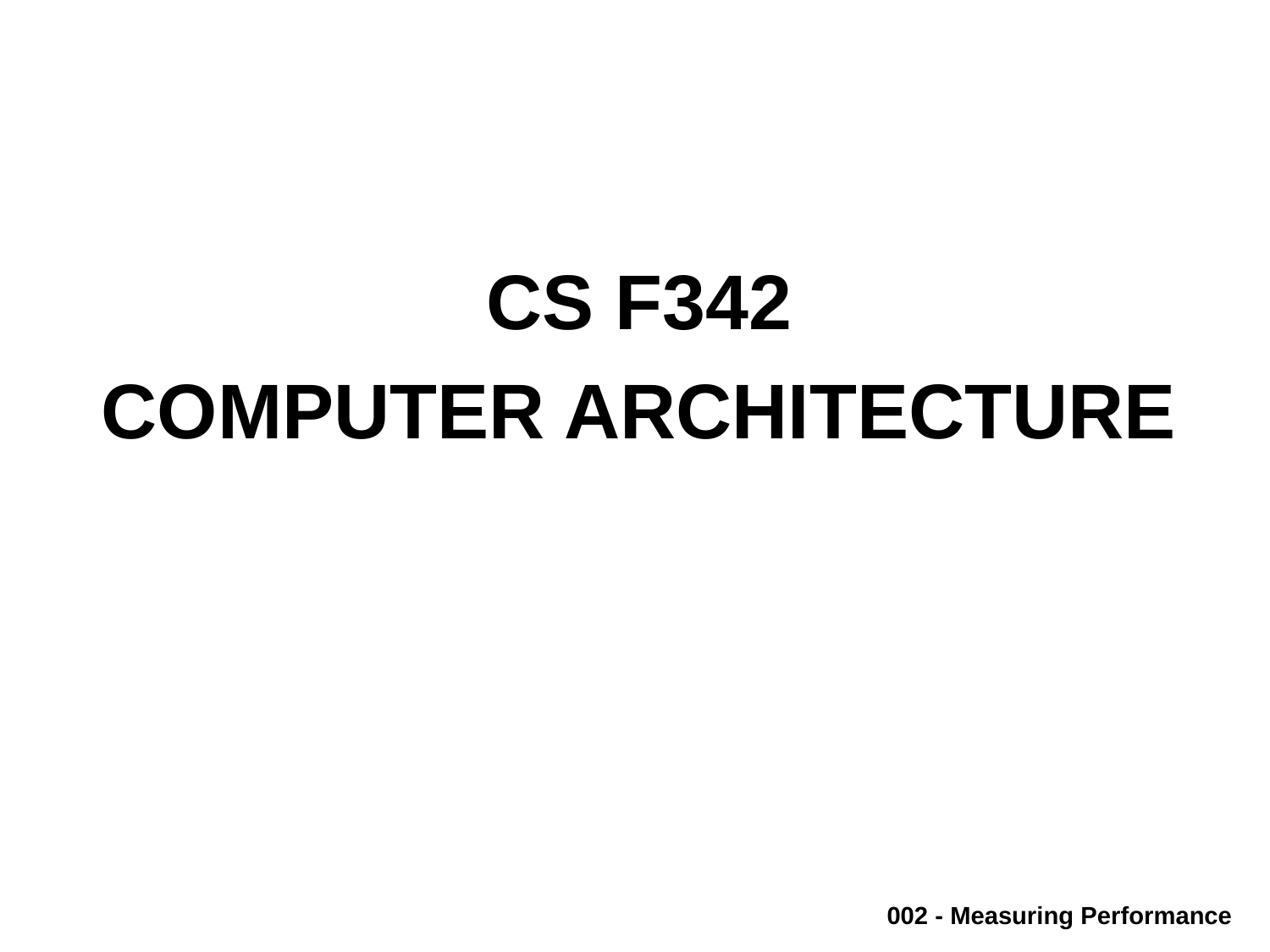

CS F342
COMPUTER ARCHITECTURE
002 - Measuring Performance